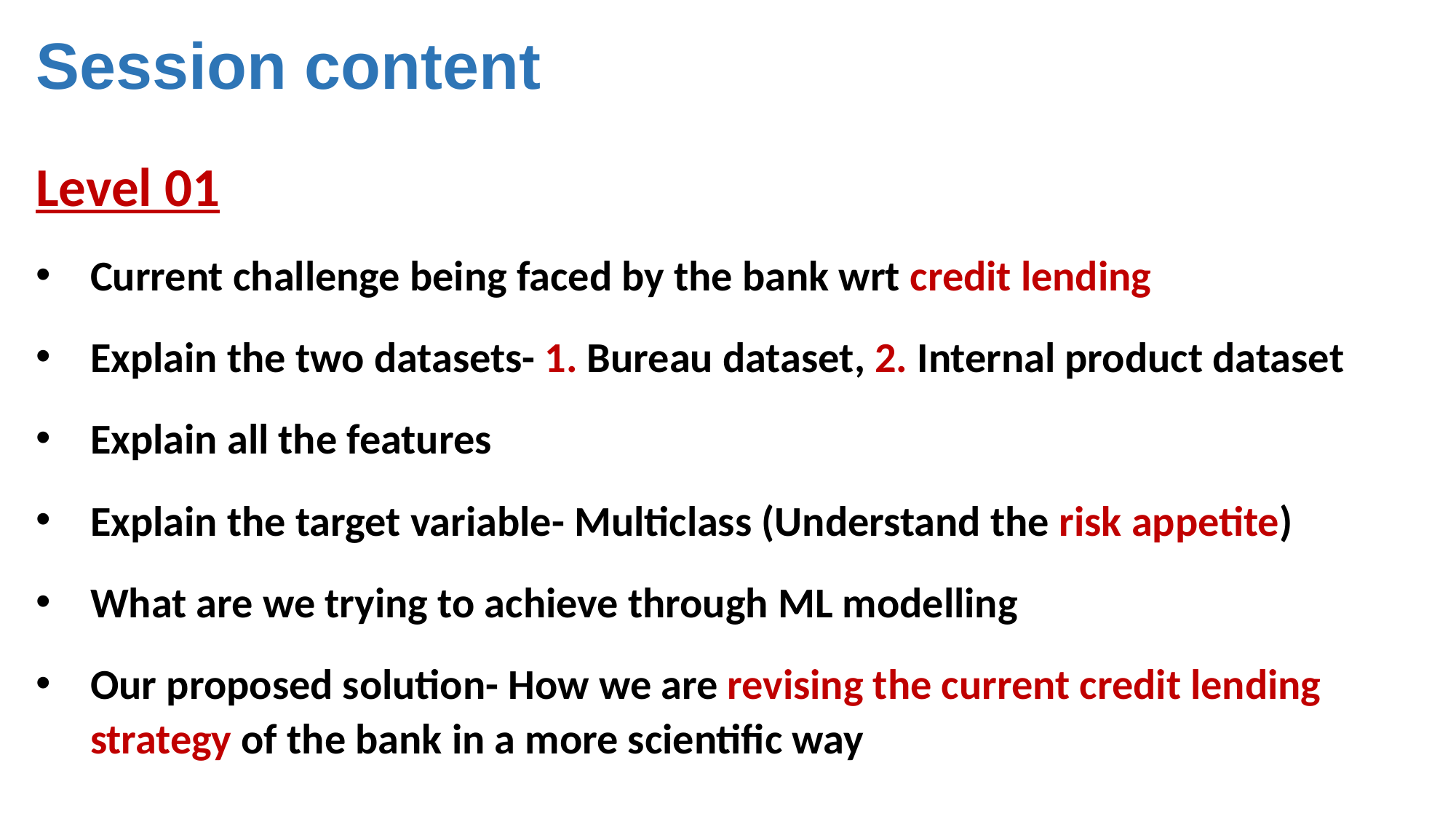

# Session content
Level 01
Current challenge being faced by the bank wrt credit lending
Explain the two datasets- 1. Bureau dataset, 2. Internal product dataset
Explain all the features
Explain the target variable- Multiclass (Understand the risk appetite)
What are we trying to achieve through ML modelling
Our proposed solution- How we are revising the current credit lending strategy of the bank in a more scientific way